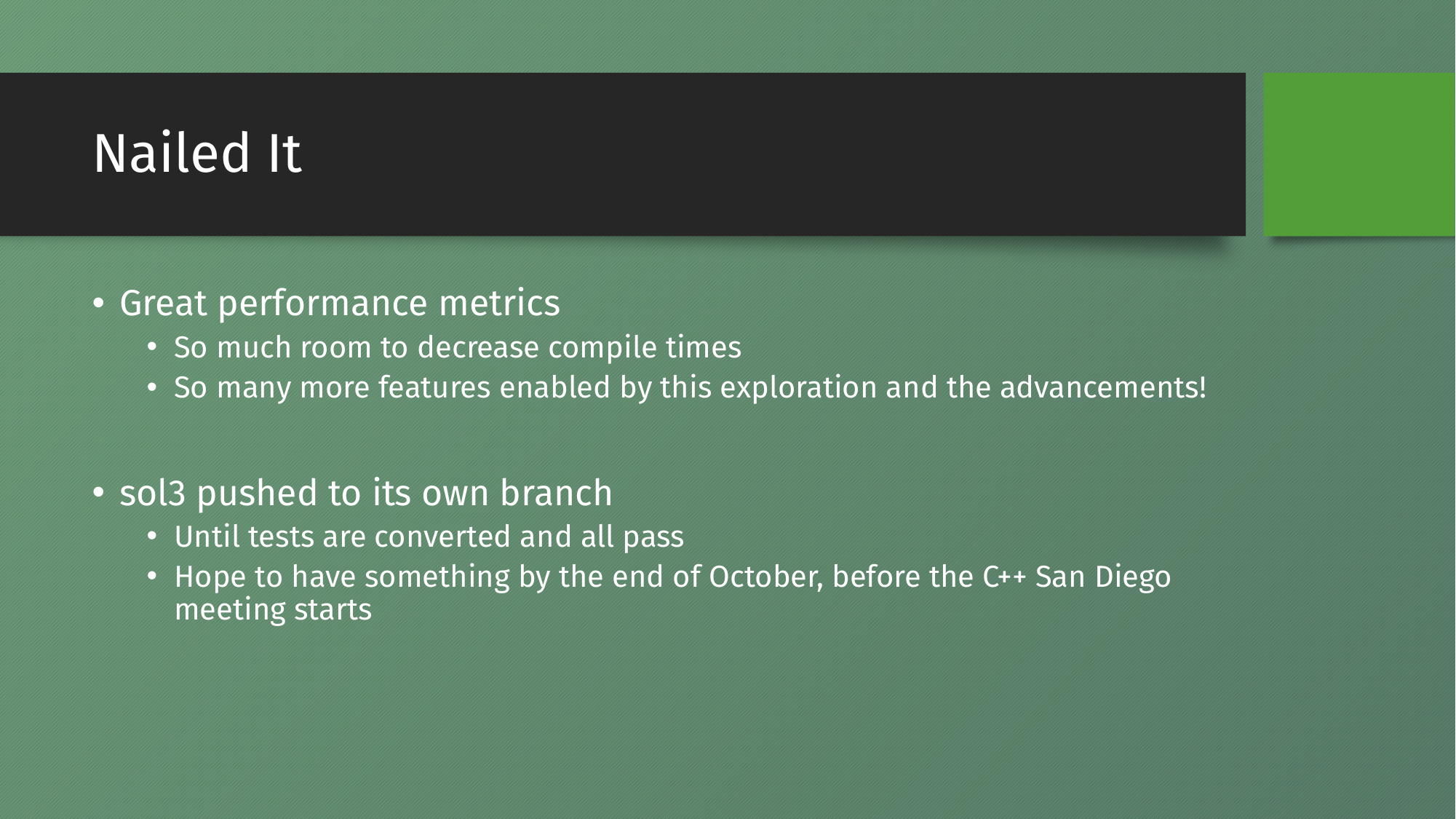

# Nailed It
Great performance metrics
So much room to decrease compile times
So many more features enabled by this exploration and the advancements!

sol3 pushed to its own branch
Until tests are converted and all pass
Hope to have something by the end of October, before the C++ San Diego meeting starts